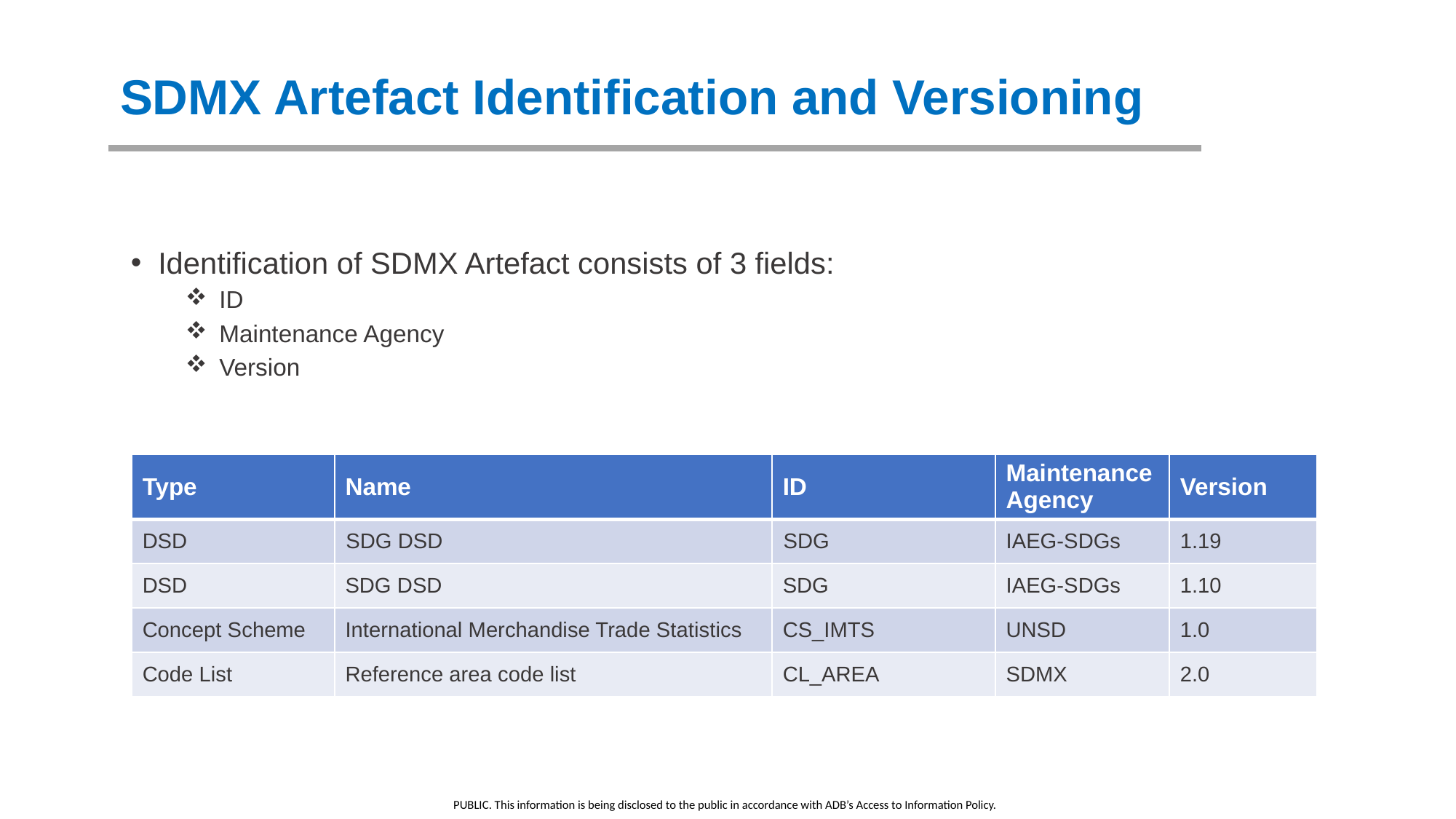

SDMX Artefact Identification and Versioning
Identification of SDMX Artefact consists of 3 fields:
 ID
 Maintenance Agency
 Version

| Type | Name | ID | Maintenance Agency | Version |
| --- | --- | --- | --- | --- |
| DSD | SDG DSD | SDG | IAEG-SDGs | 1.19 |
| DSD | SDG DSD | SDG | IAEG-SDGs | 1.10 |
| Concept Scheme | International Merchandise Trade Statistics | CS\_IMTS | UNSD | 1.0 |
| Code List | Reference area code list | CL\_AREA | SDMX | 2.0 |